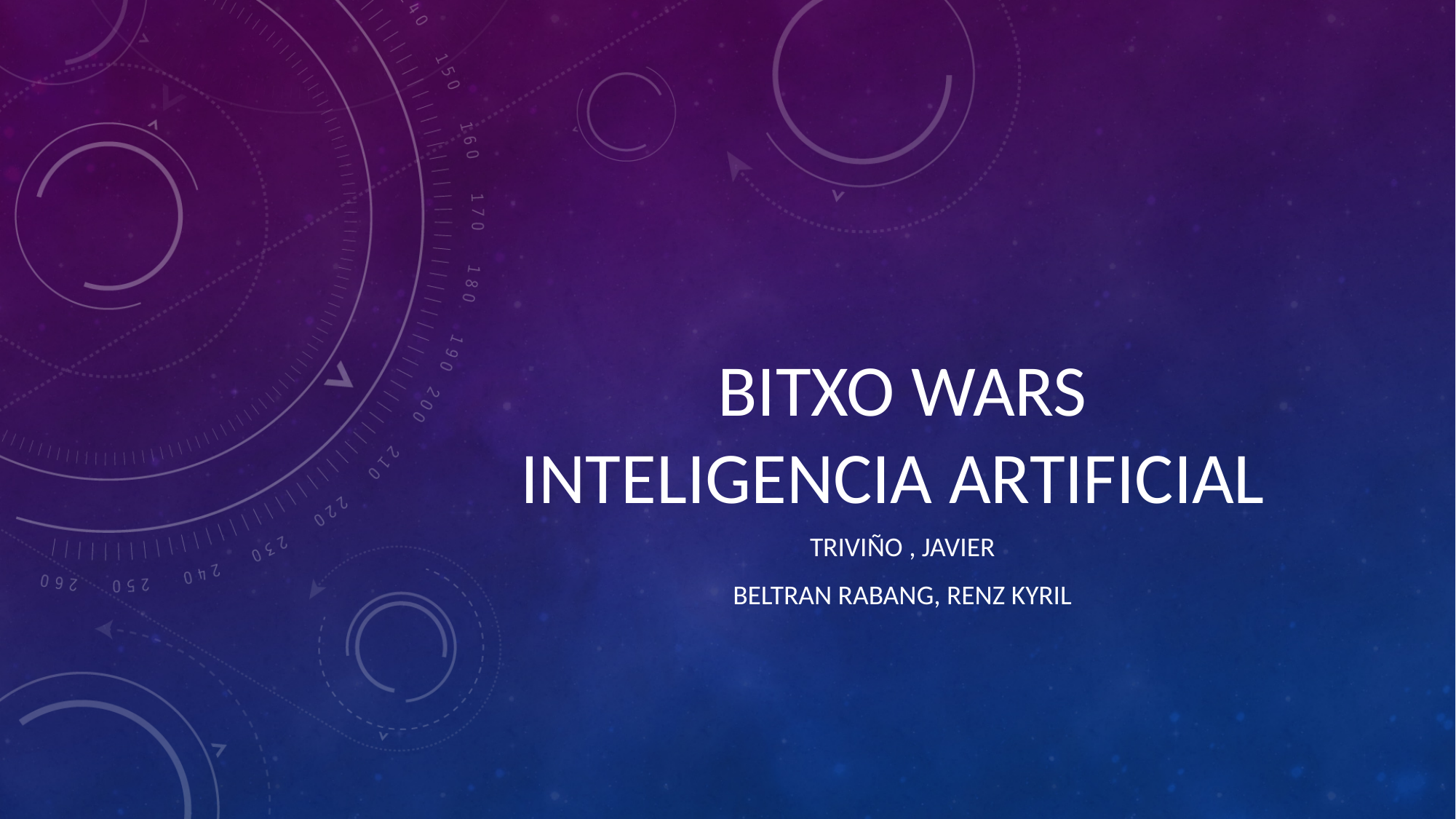

# BITXO WARS Inteligencia artificial
TRIVIÑO , JAVIER
BELTRAN RABANG, RENZ KYRIL